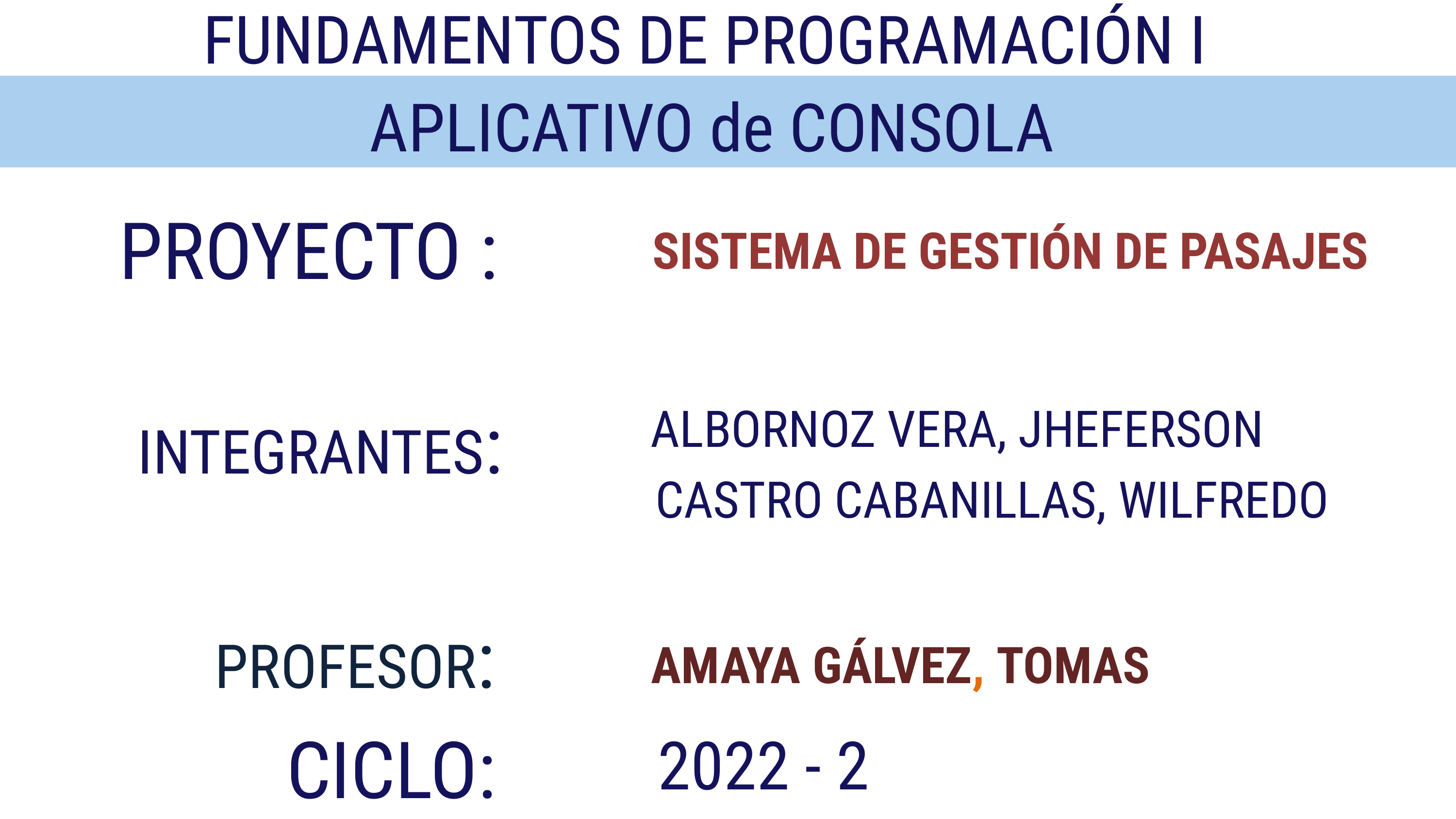

FUNDAMENTOS DE PROGRAMACIÓN I

APLICATIVO de CONSOLA
PROYECTO :
SISTEMA DE GESTIÓN DE PASAJES
ALBORNOZ VERA, JHEFERSON
INTEGRANTES:
CASTRO CABANILLAS, WILFREDO
PROFESOR:
AMAYA GÁLVEZ, TOMAS
CICLO:
2022 - 2